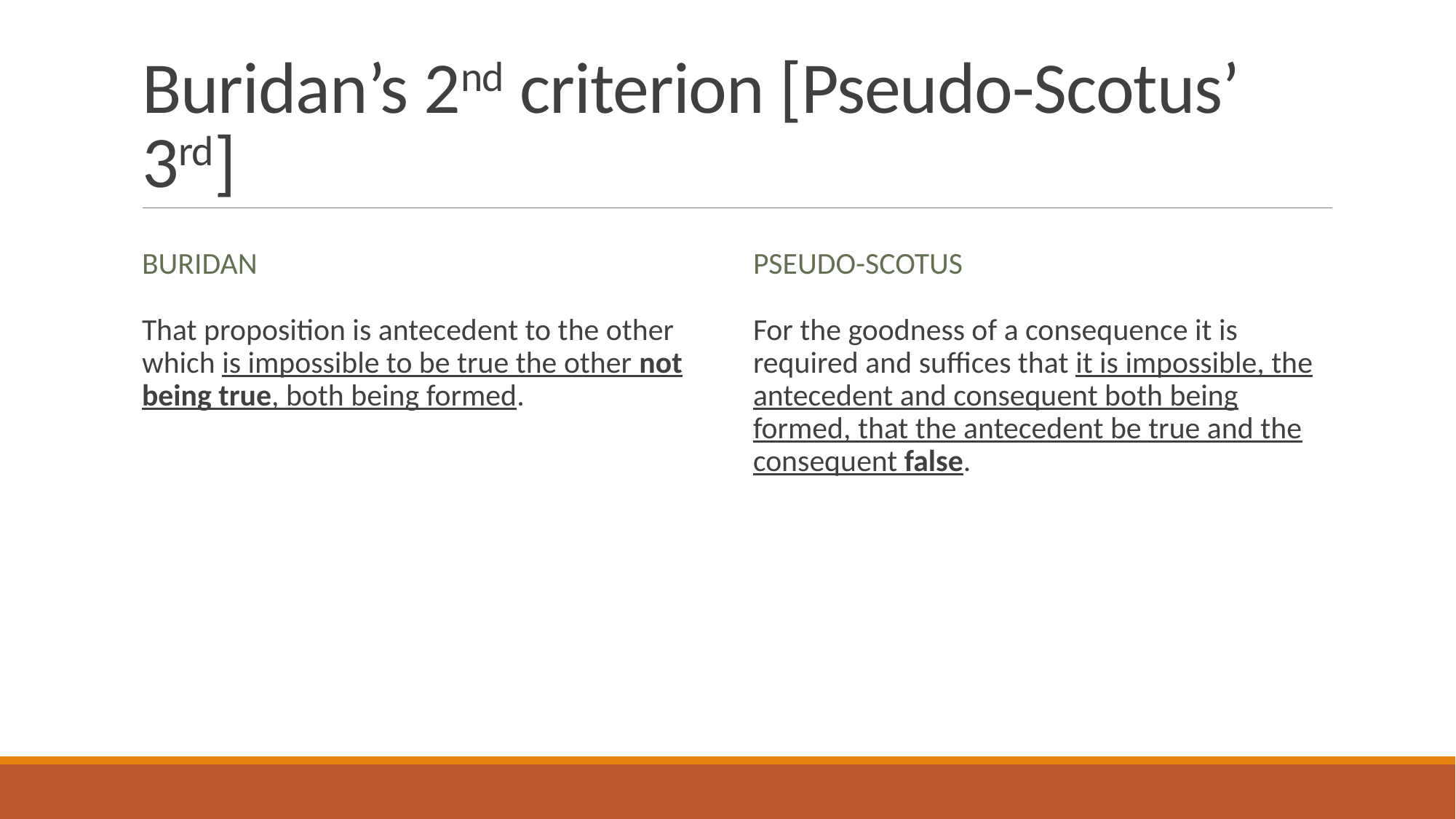

# Buridan’s 2nd criterion [Pseudo-Scotus’ 3rd]
Buridan
Pseudo-Scotus
That proposition is antecedent to the other which is impossible to be true the other not being true, both being formed.
For the goodness of a consequence it is required and suffices that it is impossible, the antecedent and consequent both being formed, that the antecedent be true and the consequent false.